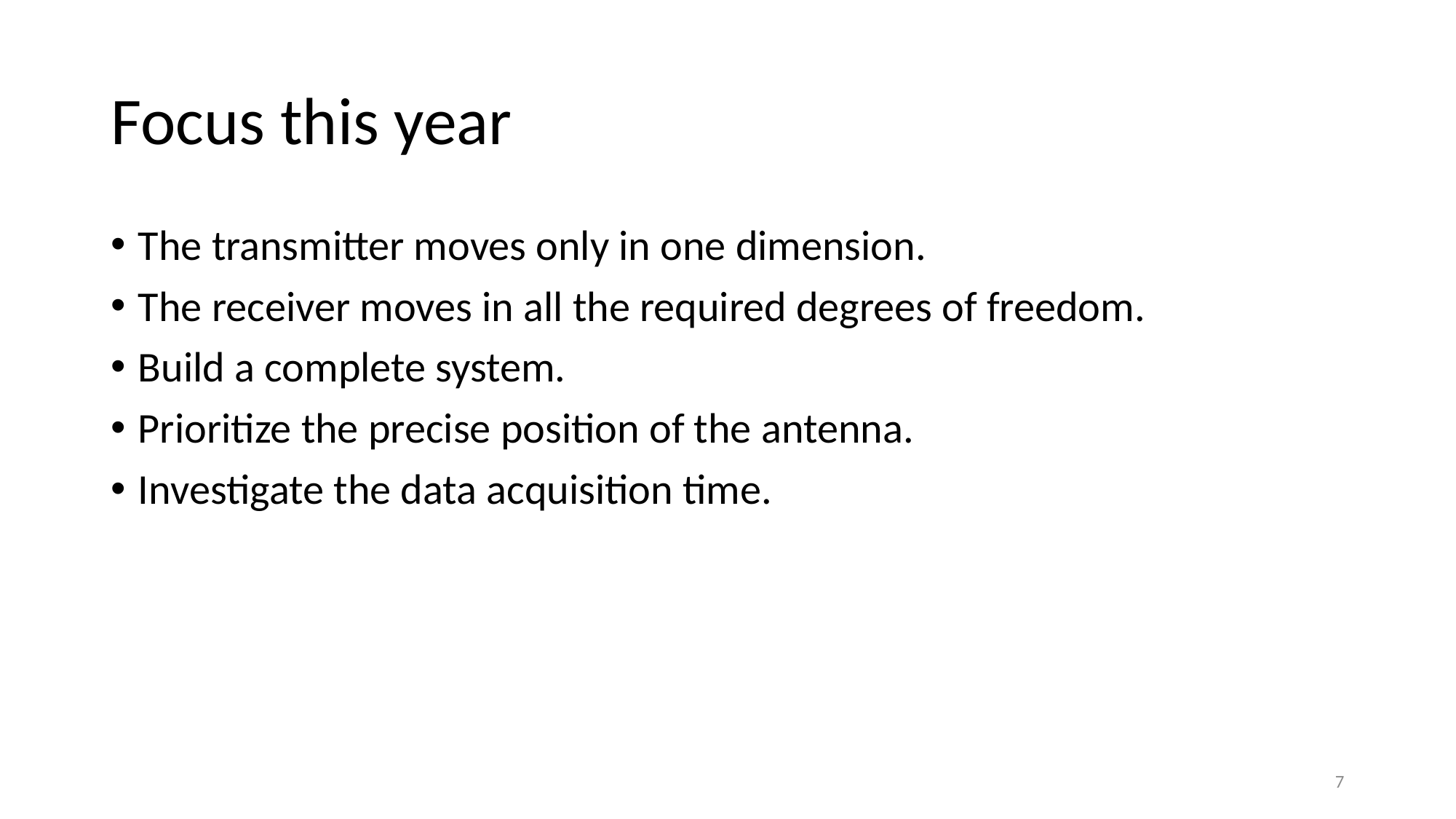

# Focus this year
The transmitter moves only in one dimension.
The receiver moves in all the required degrees of freedom.
Build a complete system.
Prioritize the precise position of the antenna.
Investigate the data acquisition time.

7